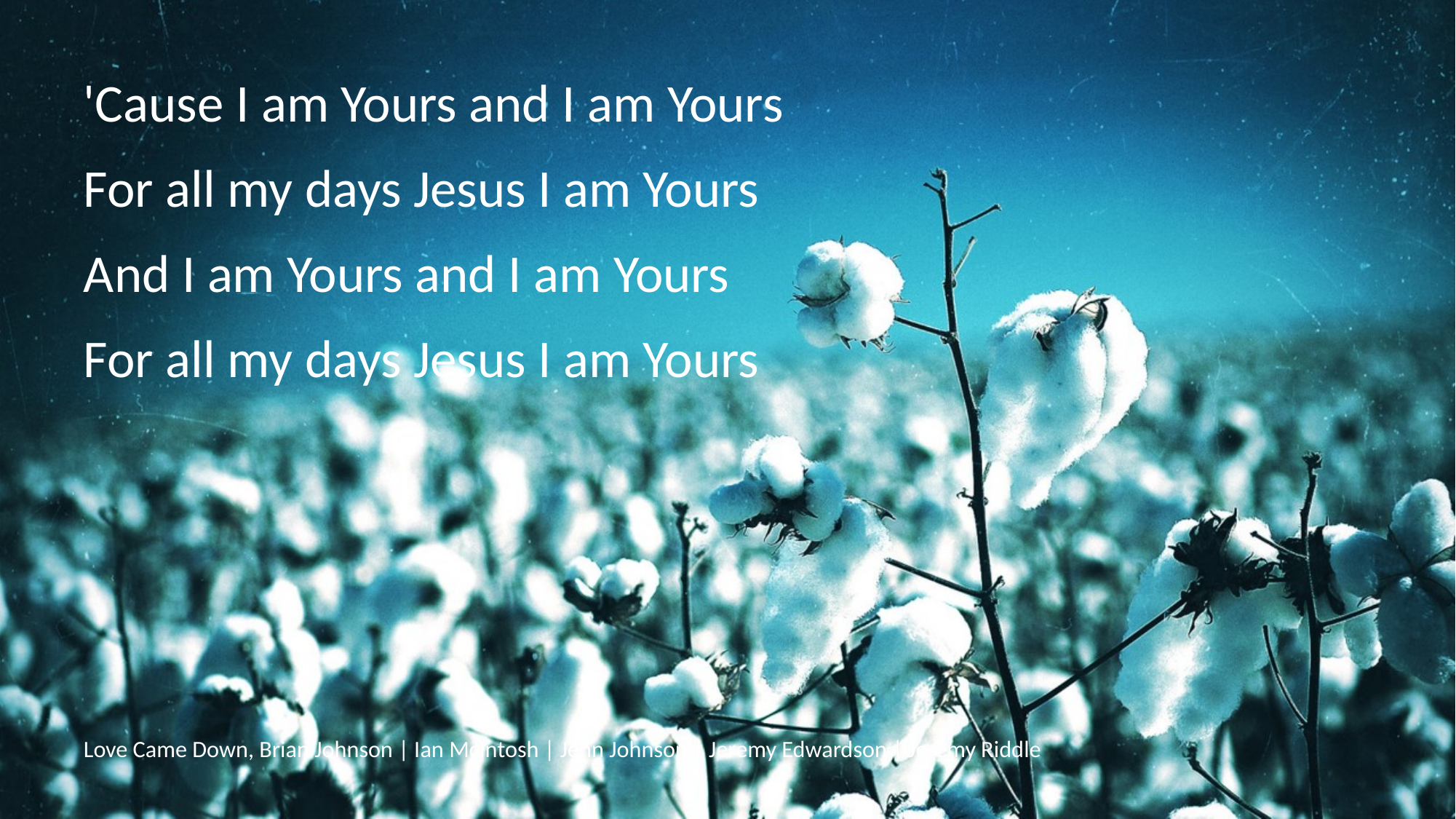

'Cause I am Yours and I am Yours
For all my days Jesus I am Yours
And I am Yours and I am Yours
For all my days Jesus I am Yours

# Love Came Down, Brian Johnson | Ian McIntosh | Jenn Johnson | Jeremy Edwardson | Jeremy Riddle